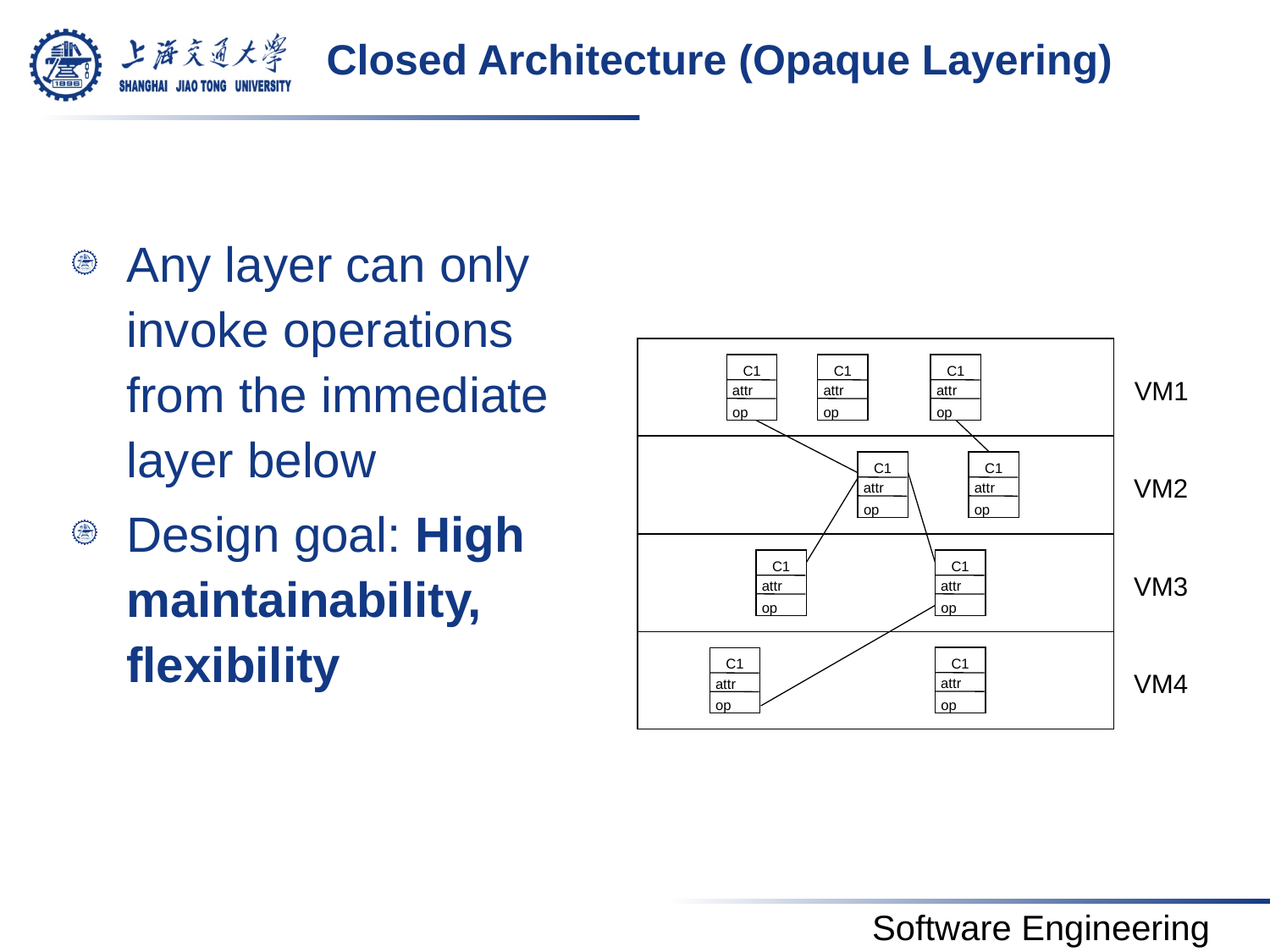

# Closed Architecture (Opaque Layering)
Any layer can only invoke operations from the immediate layer below
Design goal: High maintainability, flexibility

C1

attr

op

C1

attr

op

C1

attr

op
VM1

C1

attr

op

C1

attr

op
VM2

C1

attr

op

C1

attr

op
VM3

C1

attr

op

C1

attr

op
VM4